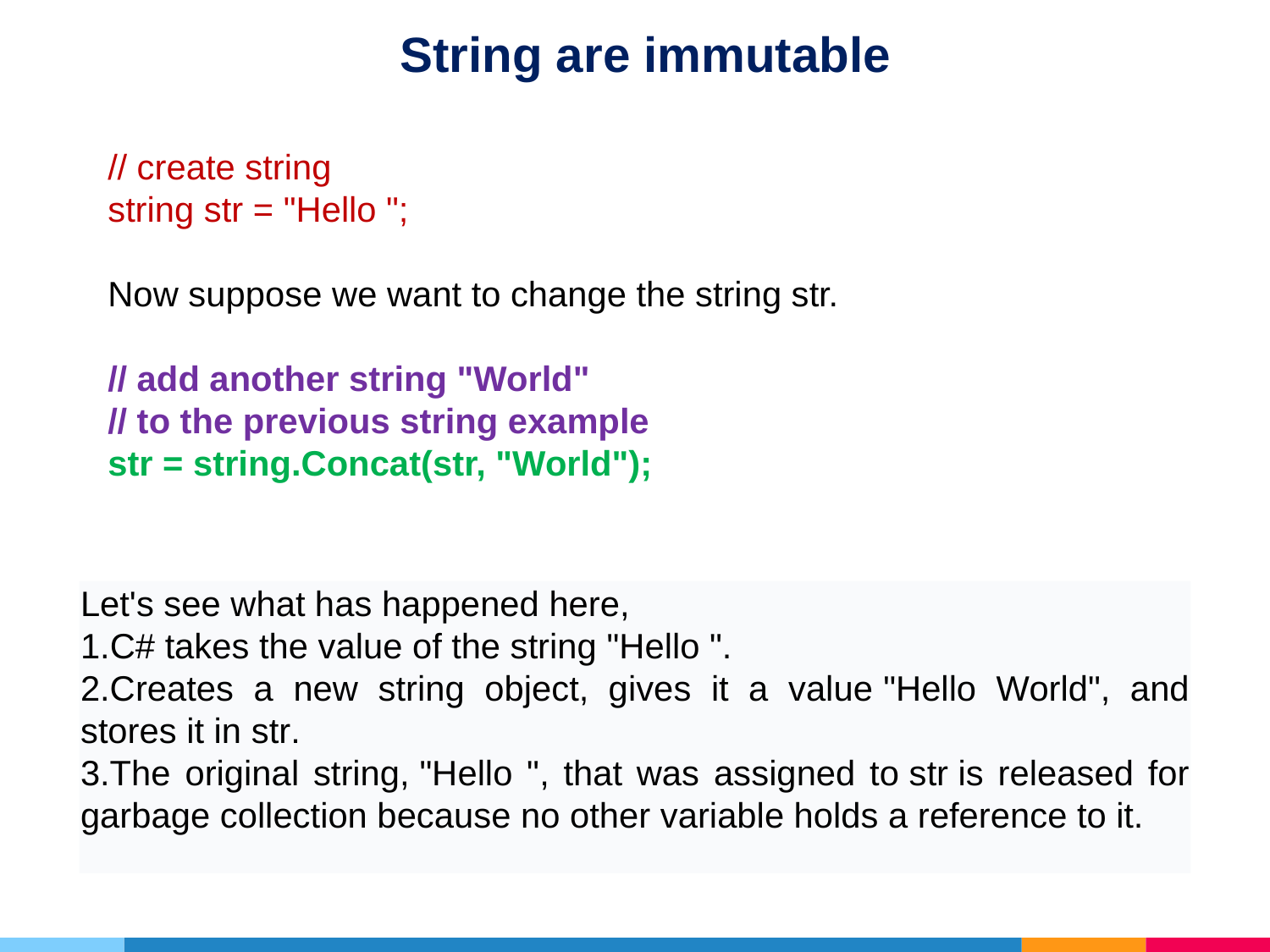

# String are immutable
// create string
string str = "Hello ";

Now suppose we want to change the string str.

// add another string "World"
// to the previous string example
str = string.Concat(str, "World");
Let's see what has happened here,
C# takes the value of the string "Hello ".
2.Creates a new string object, gives it a value "Hello World", and stores it in str.
3.The original string, "Hello ", that was assigned to str is released for garbage collection because no other variable holds a reference to it.